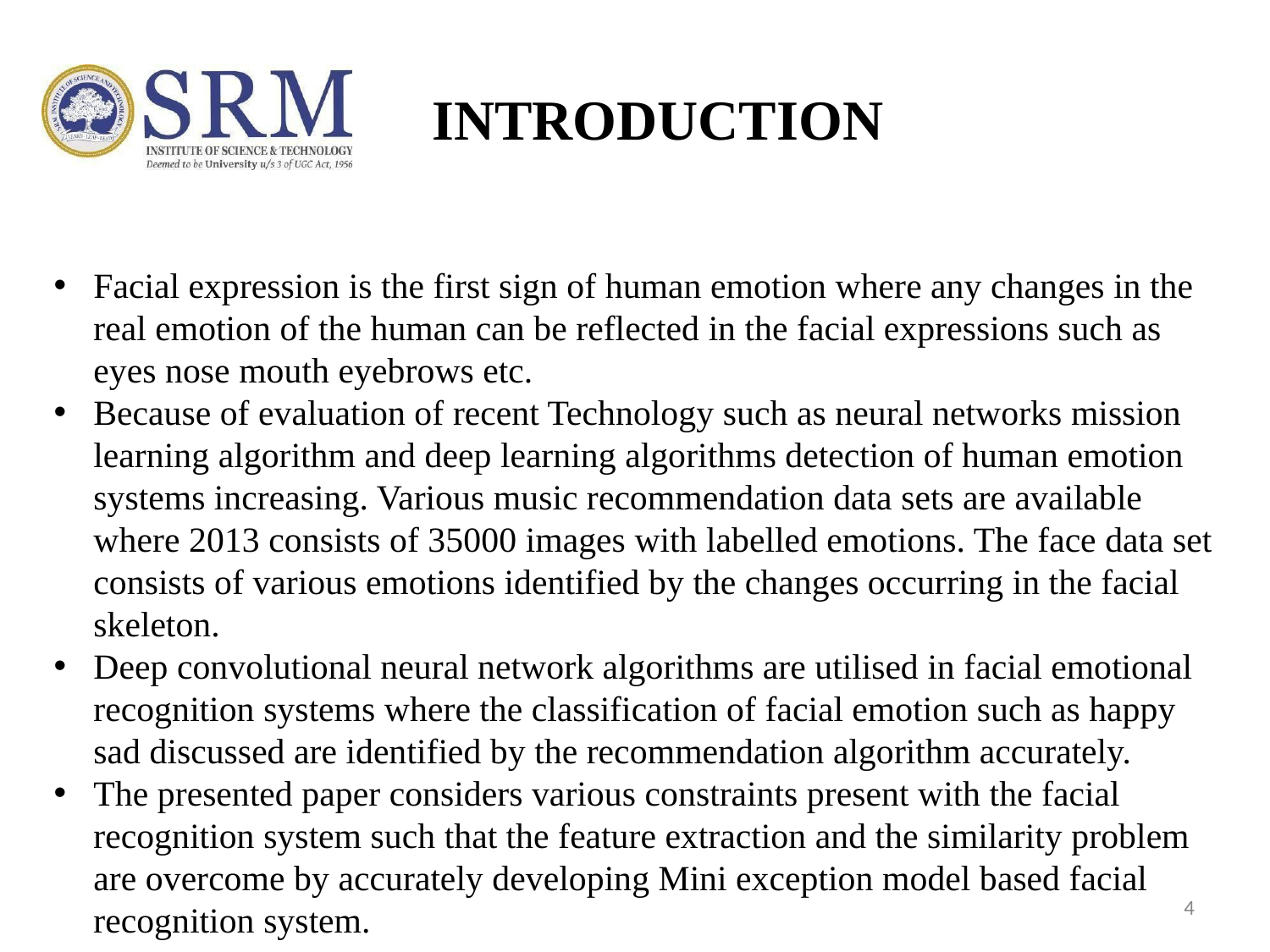

# INTRODUCTION

Facial expression is the first sign of human emotion where any changes in the real emotion of the human can be reflected in the facial expressions such as eyes nose mouth eyebrows etc.
Because of evaluation of recent Technology such as neural networks mission learning algorithm and deep learning algorithms detection of human emotion systems increasing. Various music recommendation data sets are available where 2013 consists of 35000 images with labelled emotions. The face data set consists of various emotions identified by the changes occurring in the facial skeleton.
Deep convolutional neural network algorithms are utilised in facial emotional recognition systems where the classification of facial emotion such as happy sad discussed are identified by the recommendation algorithm accurately.
The presented paper considers various constraints present with the facial recognition system such that the feature extraction and the similarity problem are overcome by accurately developing Mini exception model based facial recognition system.
4